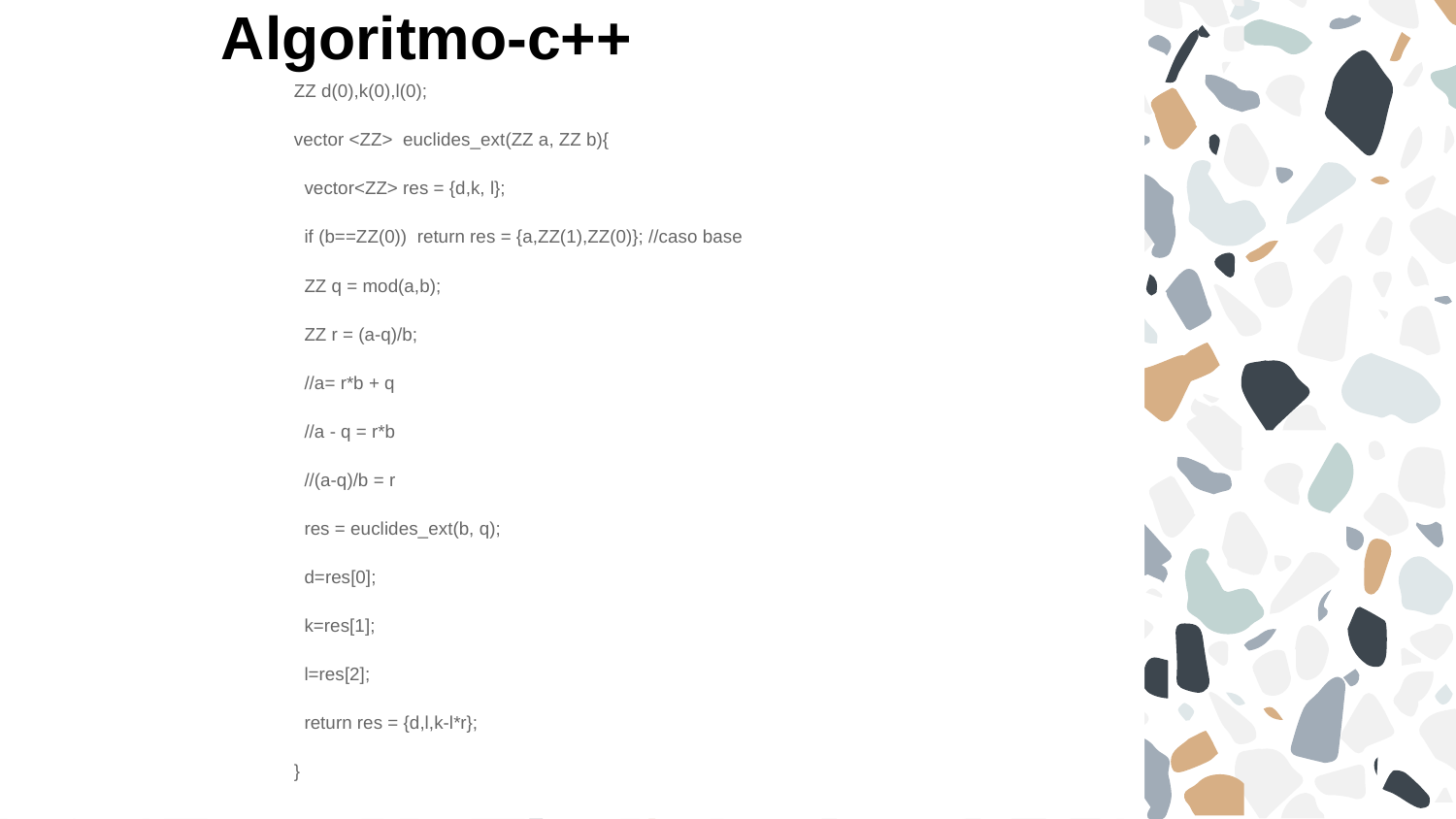

# Algoritmo-c++
ZZ d(0),k(0),l(0);
vector <ZZ>  euclides_ext(ZZ a, ZZ b){
  vector<ZZ> res = {d,k, l};
  if (b==ZZ(0))  return res = {a,ZZ(1),ZZ(0)}; //caso base
  ZZ q = mod(a,b);
  ZZ r = (a-q)/b;
  //a= r*b + q
  //a - q = r*b
  //(a-q)/b = r
  res = euclides_ext(b, q);
  d=res[0];
  k=res[1];
  l=res[2];
  return res = {d,l,k-l*r};
}